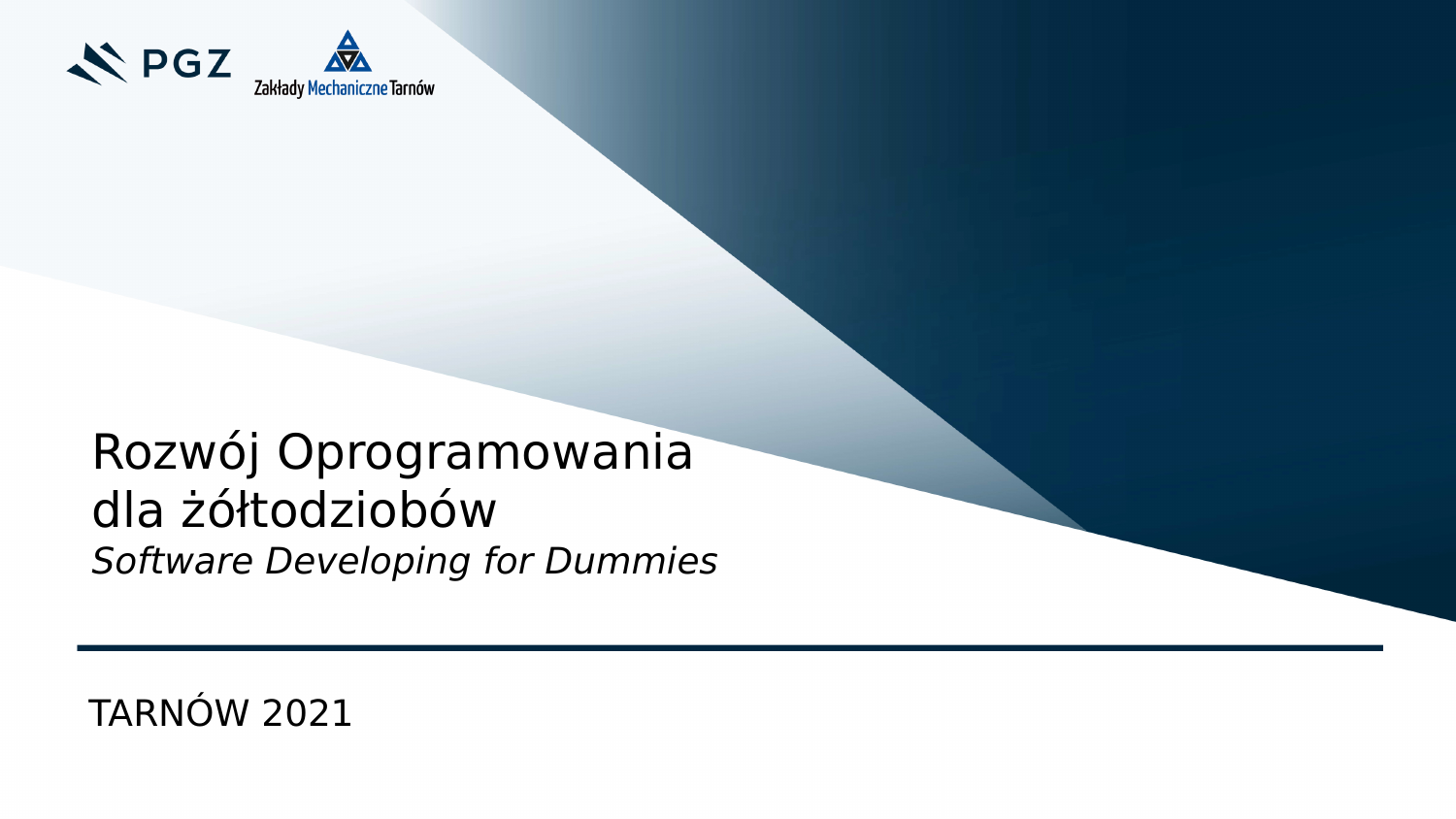

# Rozwój Oprogramowania dla żółtodziobów Software Developing for Dummies
TARNÓW 2021